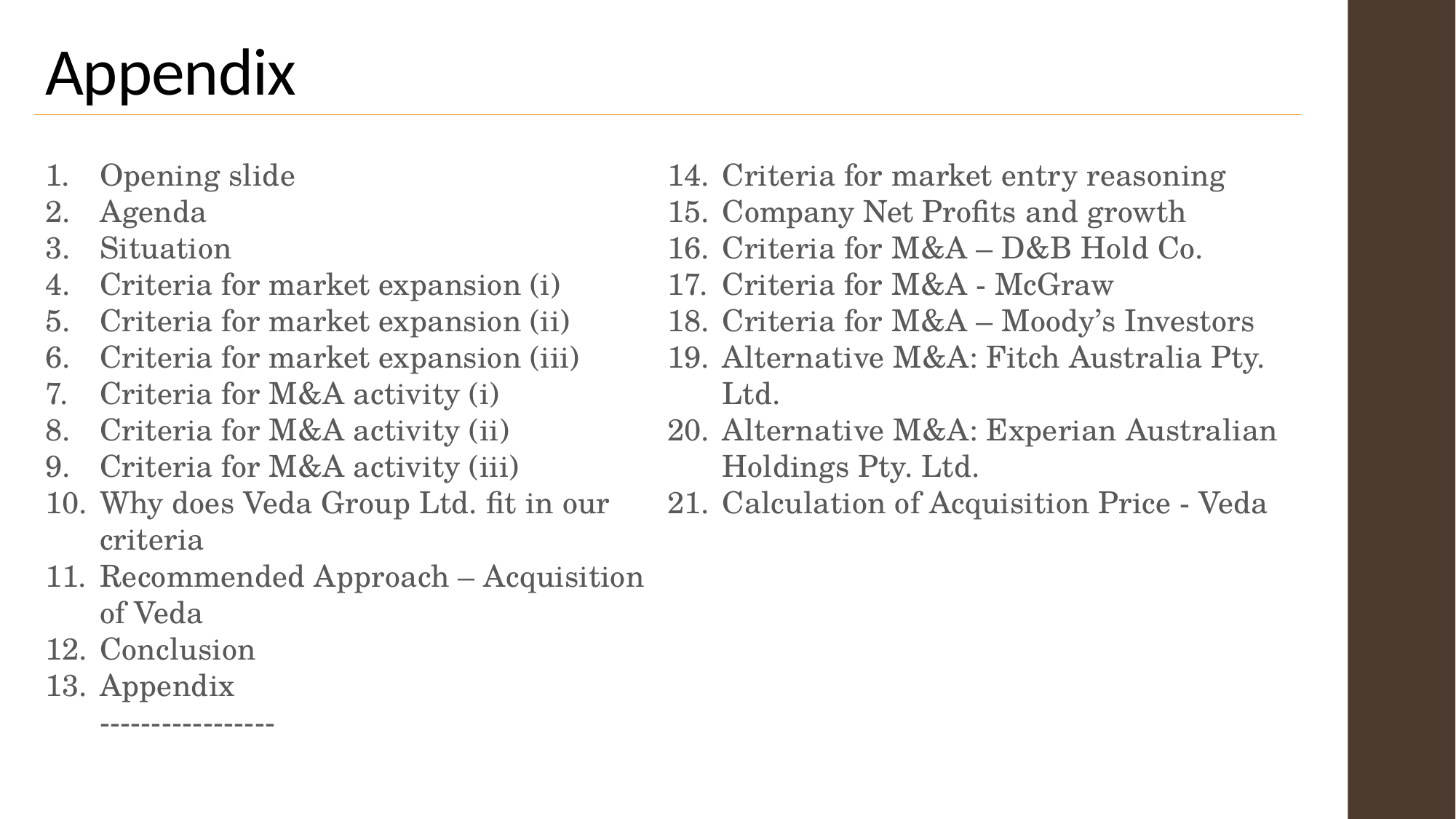

# Appendix
Opening slide
Agenda
Situation
Criteria for market expansion (i)
Criteria for market expansion (ii)
Criteria for market expansion (iii)
Criteria for M&A activity (i)
Criteria for M&A activity (ii)
Criteria for M&A activity (iii)
Why does Veda Group Ltd. fit in our criteria
Recommended Approach – Acquisition of Veda
Conclusion
Appendix
-----------------
Criteria for market entry reasoning
Company Net Profits and growth
Criteria for M&A – D&B Hold Co.
Criteria for M&A - McGraw
Criteria for M&A – Moody’s Investors
Alternative M&A: Fitch Australia Pty. Ltd.
Alternative M&A: Experian Australian Holdings Pty. Ltd.
Calculation of Acquisition Price - Veda